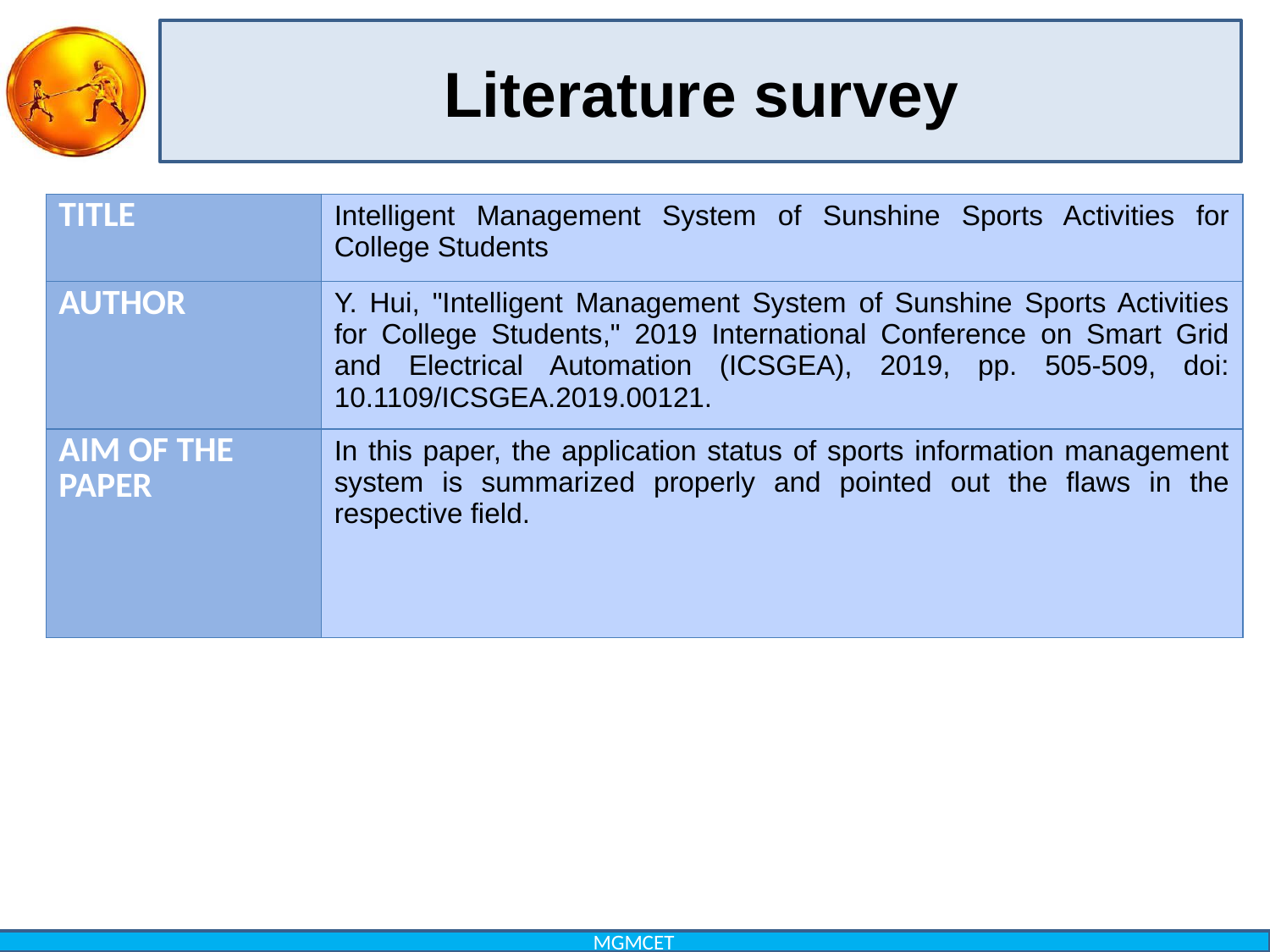

# Literature survey
| TITLE | Intelligent Management System of Sunshine Sports Activities for College Students |
| --- | --- |
| AUTHOR | Y. Hui, "Intelligent Management System of Sunshine Sports Activities for College Students," 2019 International Conference on Smart Grid and Electrical Automation (ICSGEA), 2019, pp. 505-509, doi: 10.1109/ICSGEA.2019.00121. |
| AIM OF THE PAPER | In this paper, the application status of sports information management system is summarized properly and pointed out the flaws in the respective field. |